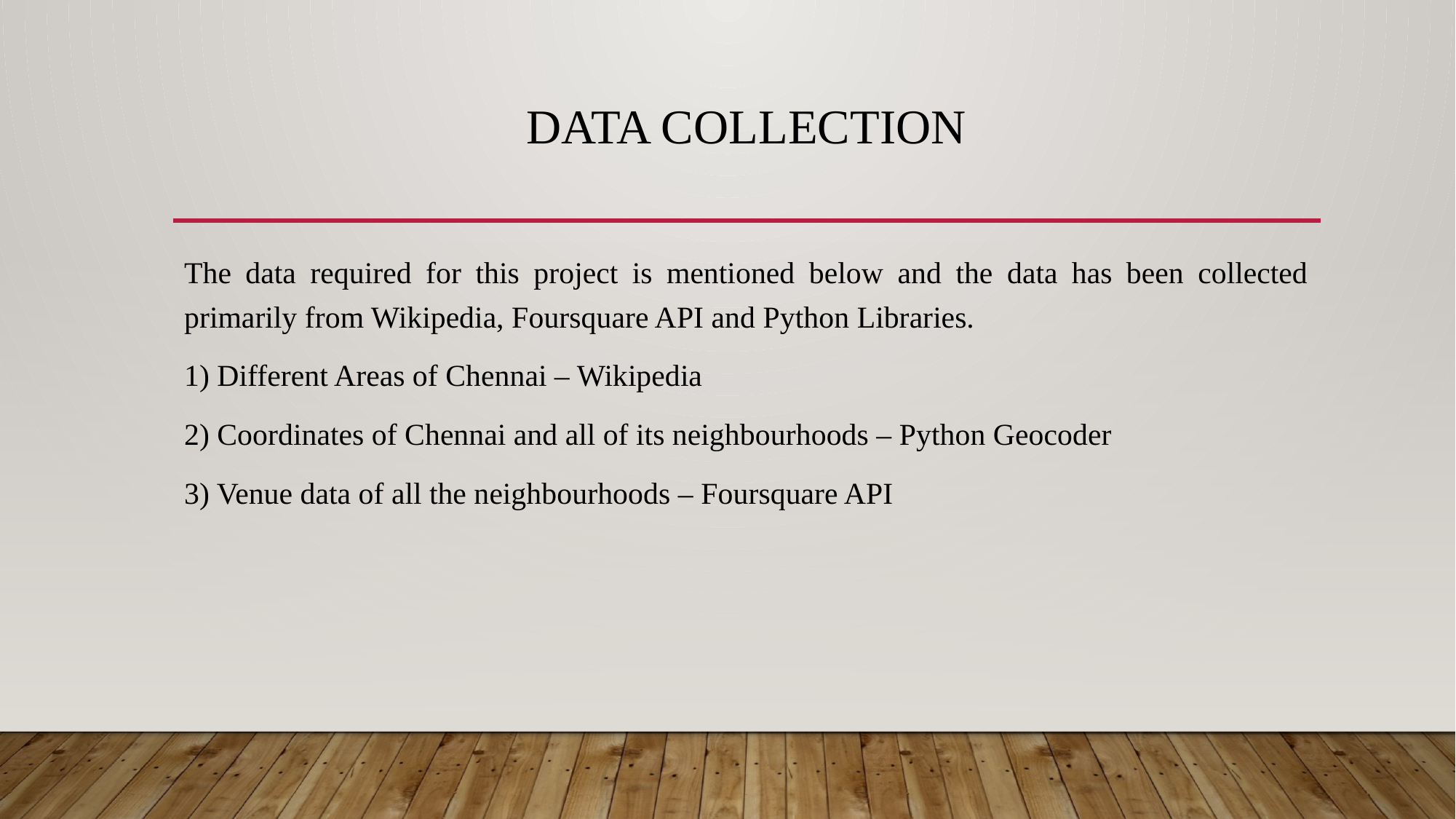

# DATA COLLECTION
The data required for this project is mentioned below and the data has been collected primarily from Wikipedia, Foursquare API and Python Libraries.
1) Different Areas of Chennai – Wikipedia
2) Coordinates of Chennai and all of its neighbourhoods – Python Geocoder
3) Venue data of all the neighbourhoods – Foursquare API